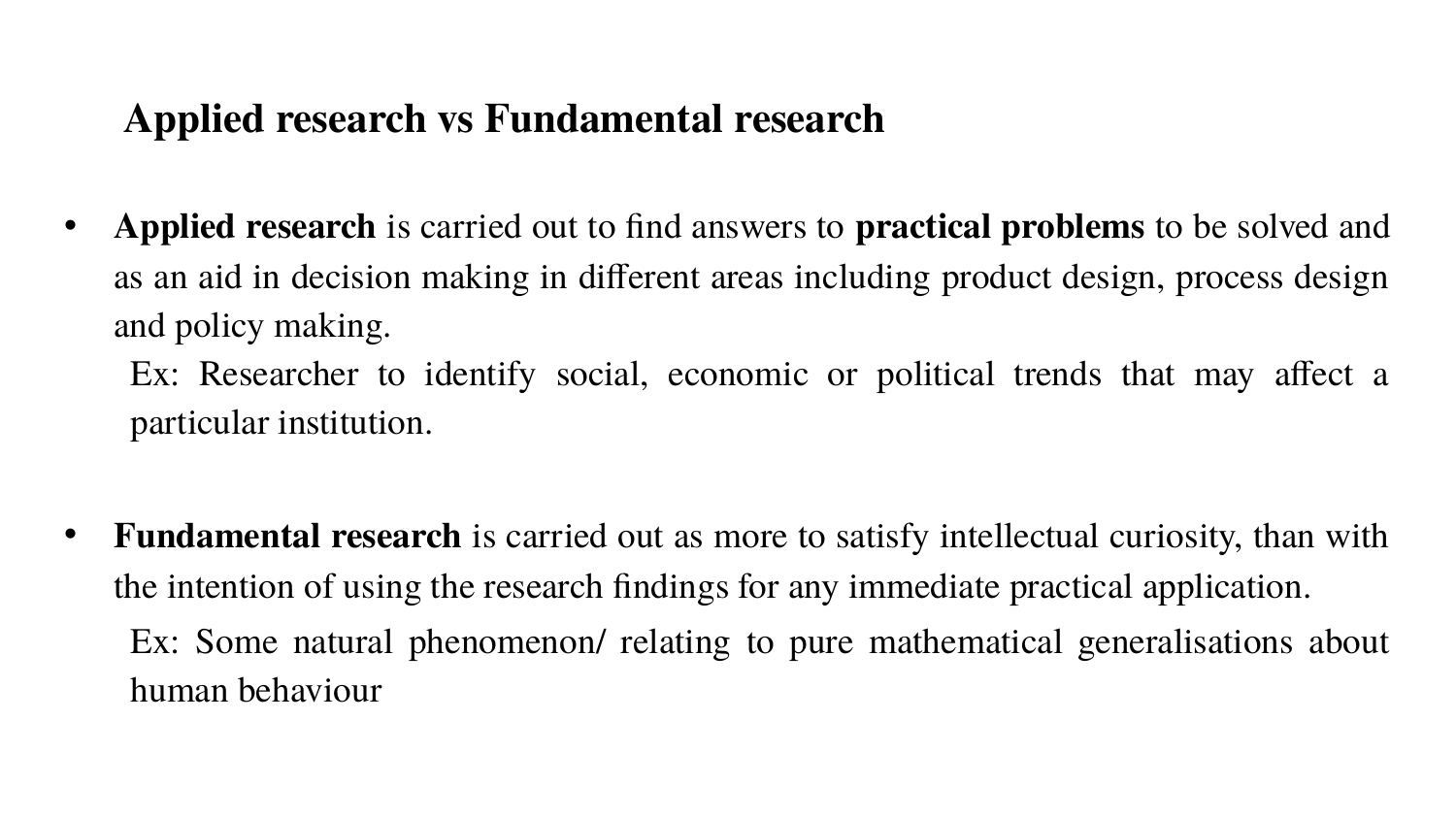

# Applied research vs Fundamental research
Applied research is carried out to find answers to practical problems to be solved and as an aid in decision making in different areas including product design, process design and policy making.
Ex: Researcher to identify social, economic or political trends that may affect a particular institution.

Fundamental research is carried out as more to satisfy intellectual curiosity, than with the intention of using the research findings for any immediate practical application.
Ex: Some natural phenomenon/ relating to pure mathematical generalisations about human behaviour